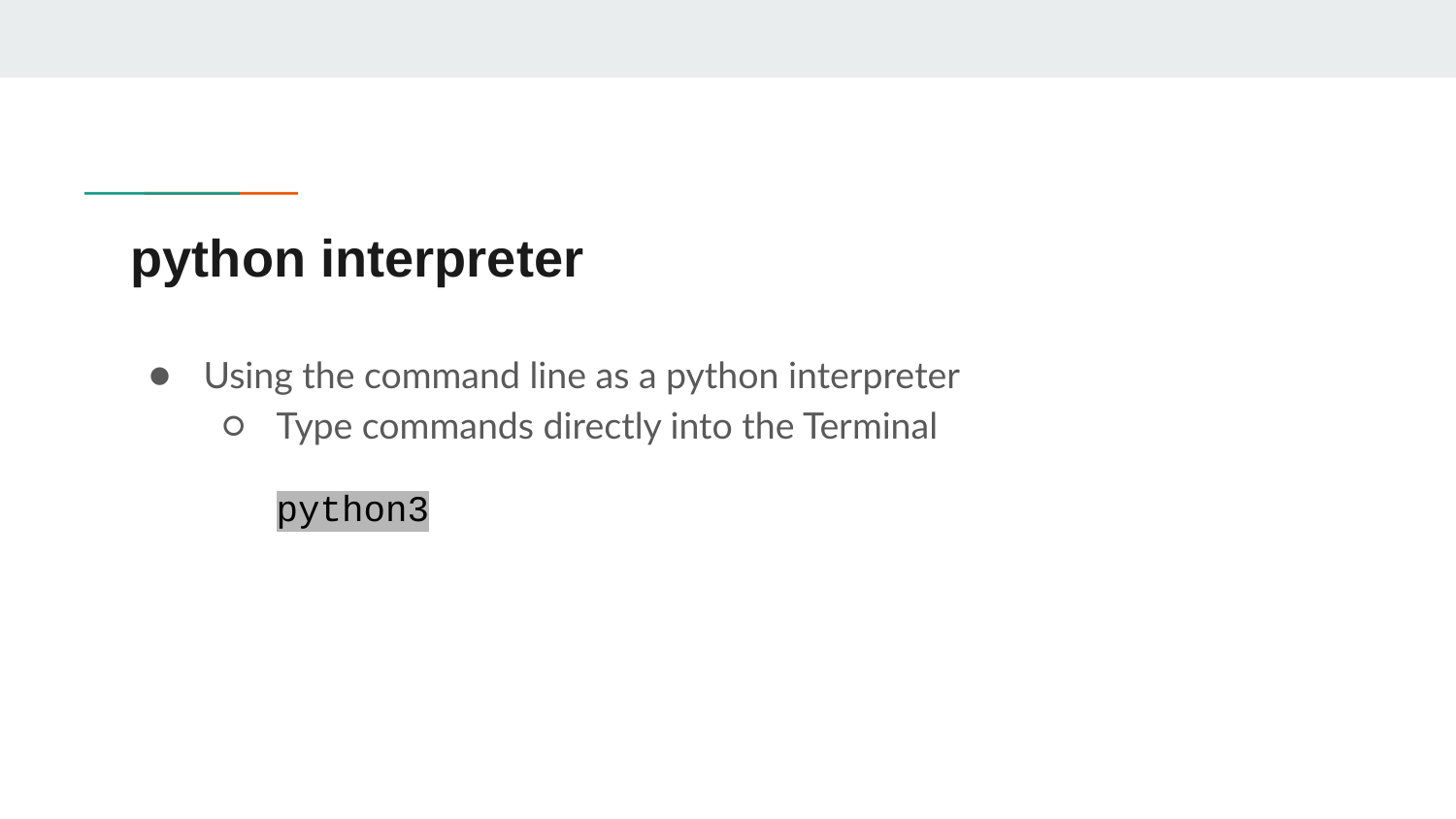

# python interpreter
Using the command line as a python interpreter
Type commands directly into the Terminal
python3